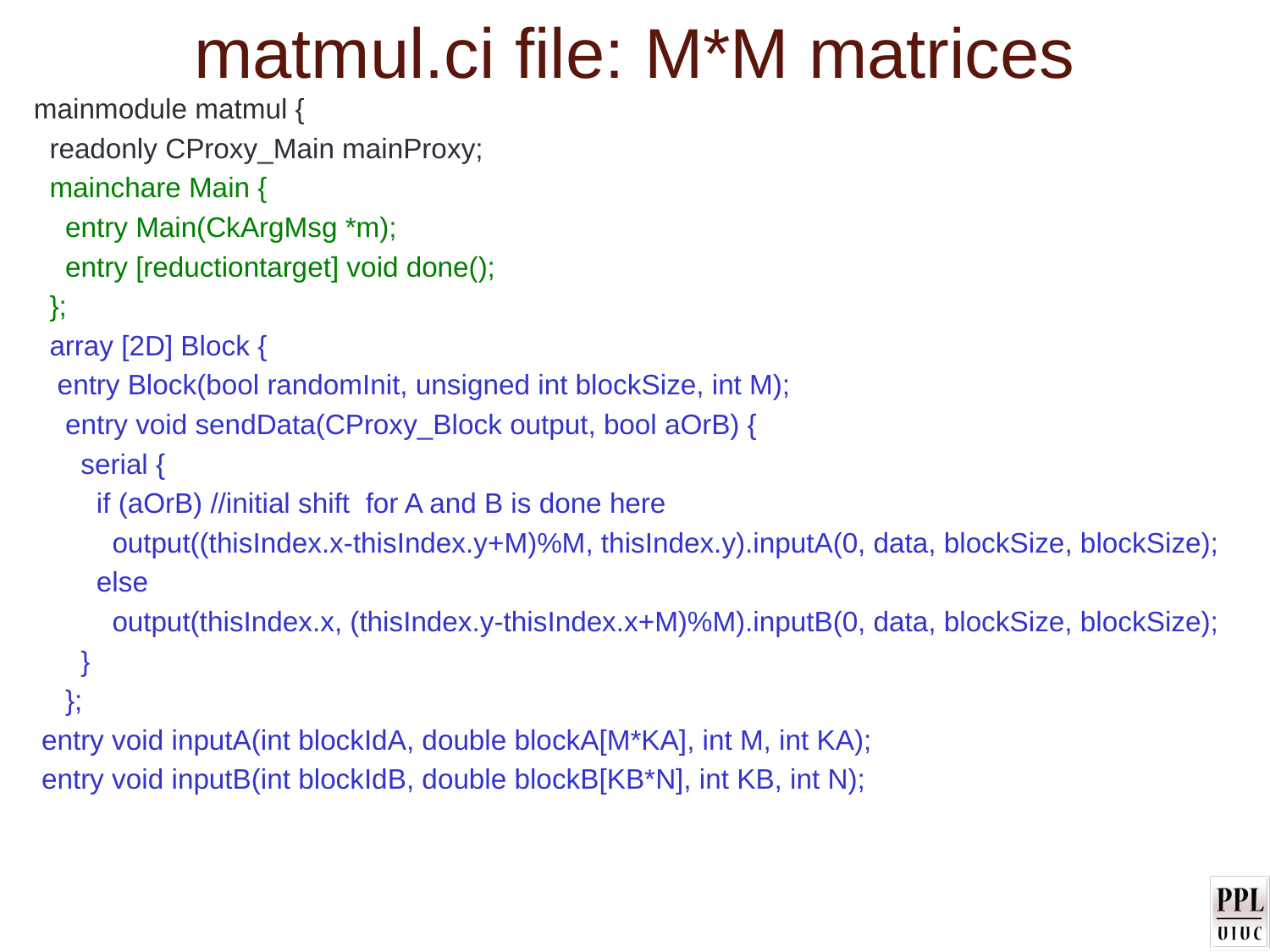

# matmul.ci file: M*M matrices
mainmodule matmul {
  readonly CProxy_Main mainProxy;
  mainchare Main {
    entry Main(CkArgMsg *m);
    entry [reductiontarget] void done();
  };
  array [2D] Block {
   entry Block(bool randomInit, unsigned int blockSize, int M);
    entry void sendData(CProxy_Block output, bool aOrB) {
      serial {
        if (aOrB) //initial shift  for A and B is done here
          output((thisIndex.x-thisIndex.y+M)%M, thisIndex.y).inputA(0, data, blockSize, blockSize);
        else
          output(thisIndex.x, (thisIndex.y-thisIndex.x+M)%M).inputB(0, data, blockSize, blockSize);
      }
    };
 entry void inputA(int blockIdA, double blockA[M*KA], int M, int KA);
 entry void inputB(int blockIdB, double blockB[KB*N], int KB, int N);